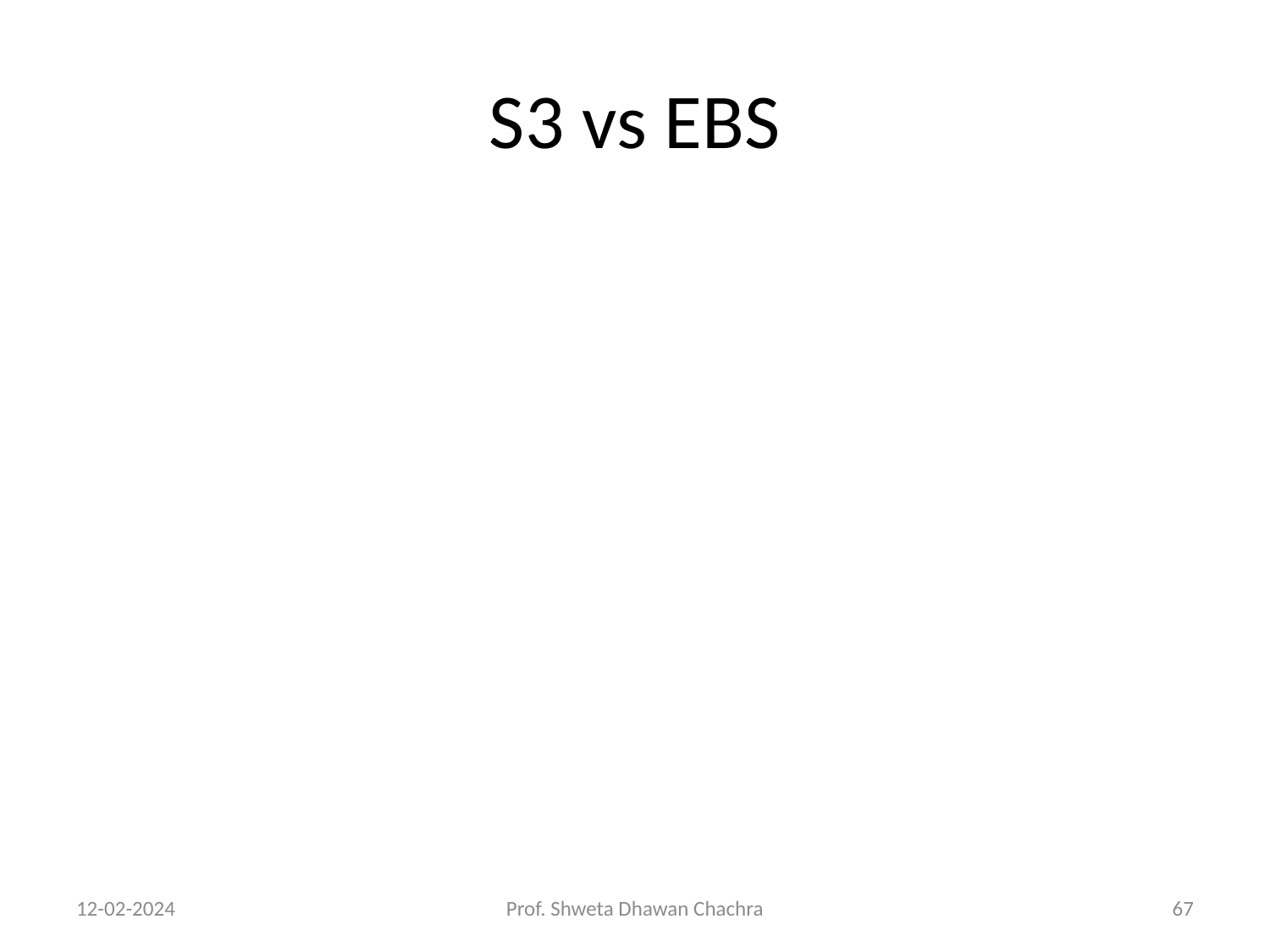

# S3 vs EBS

12-02-2024
Prof. Shweta Dhawan Chachra
67